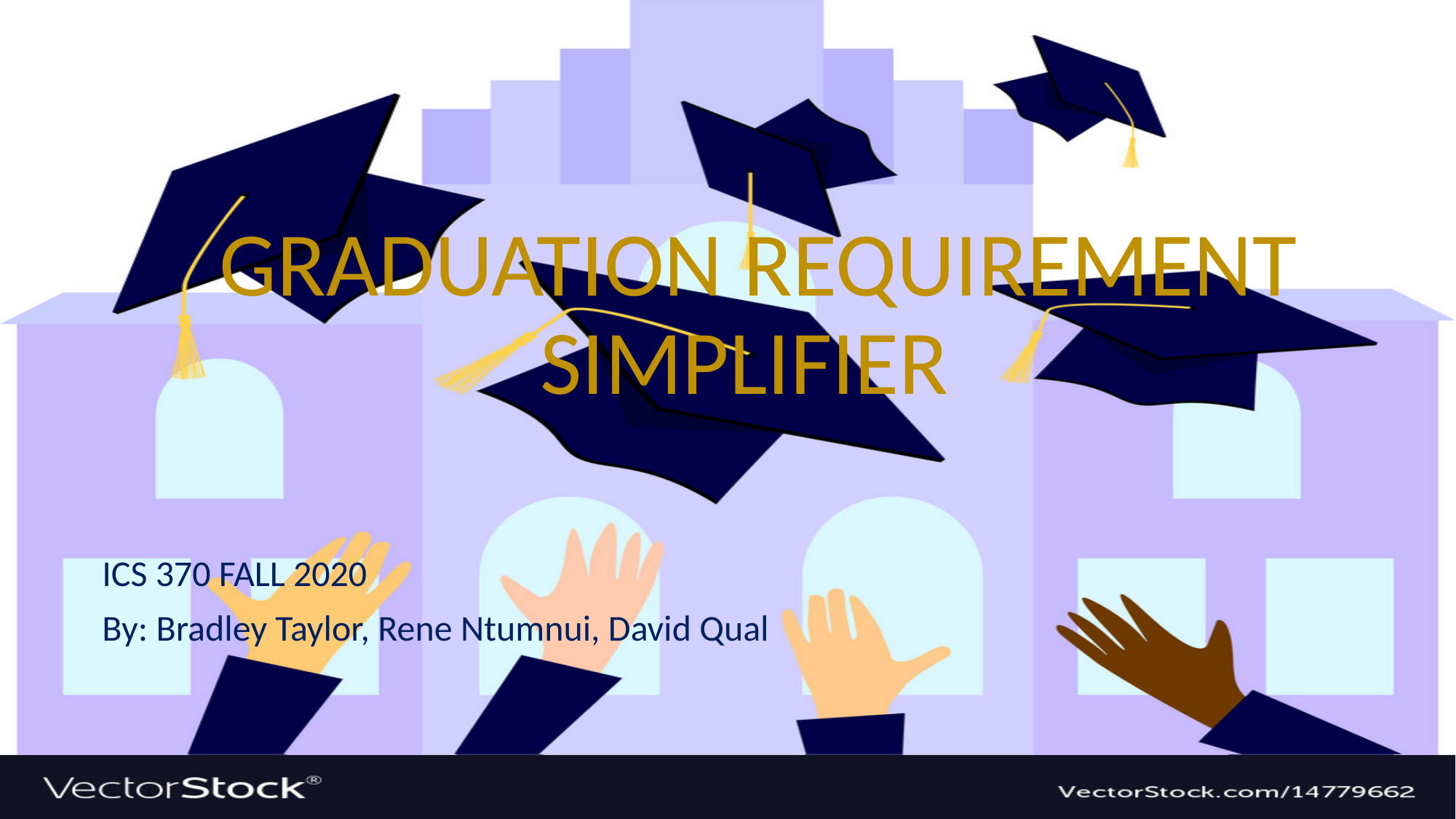

# GRADUATION REQUIREMENT SIMPLIFIER
ICS 370 FALL 2020
By: Bradley Taylor, Rene Ntumnui, David Qual